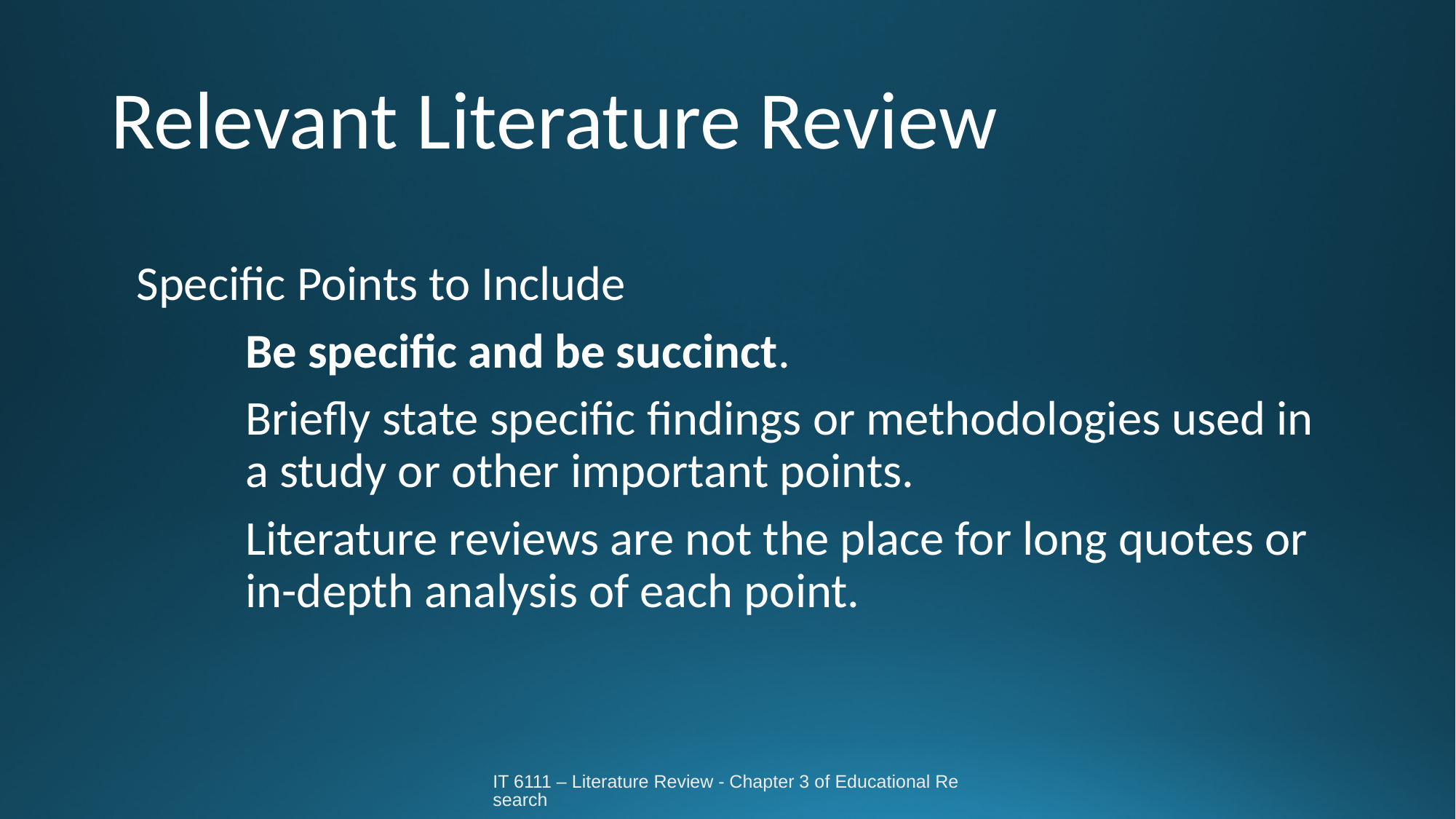

# Relevant Literature Review
Specific Points to Include
	Be specific and be succinct.
	Briefly state specific findings or methodologies used in 	a study or other important points.
	Literature reviews are not the place for long quotes or 	in-depth analysis of each point.

IT 6111 – Literature Review - Chapter 3 of Educational Research